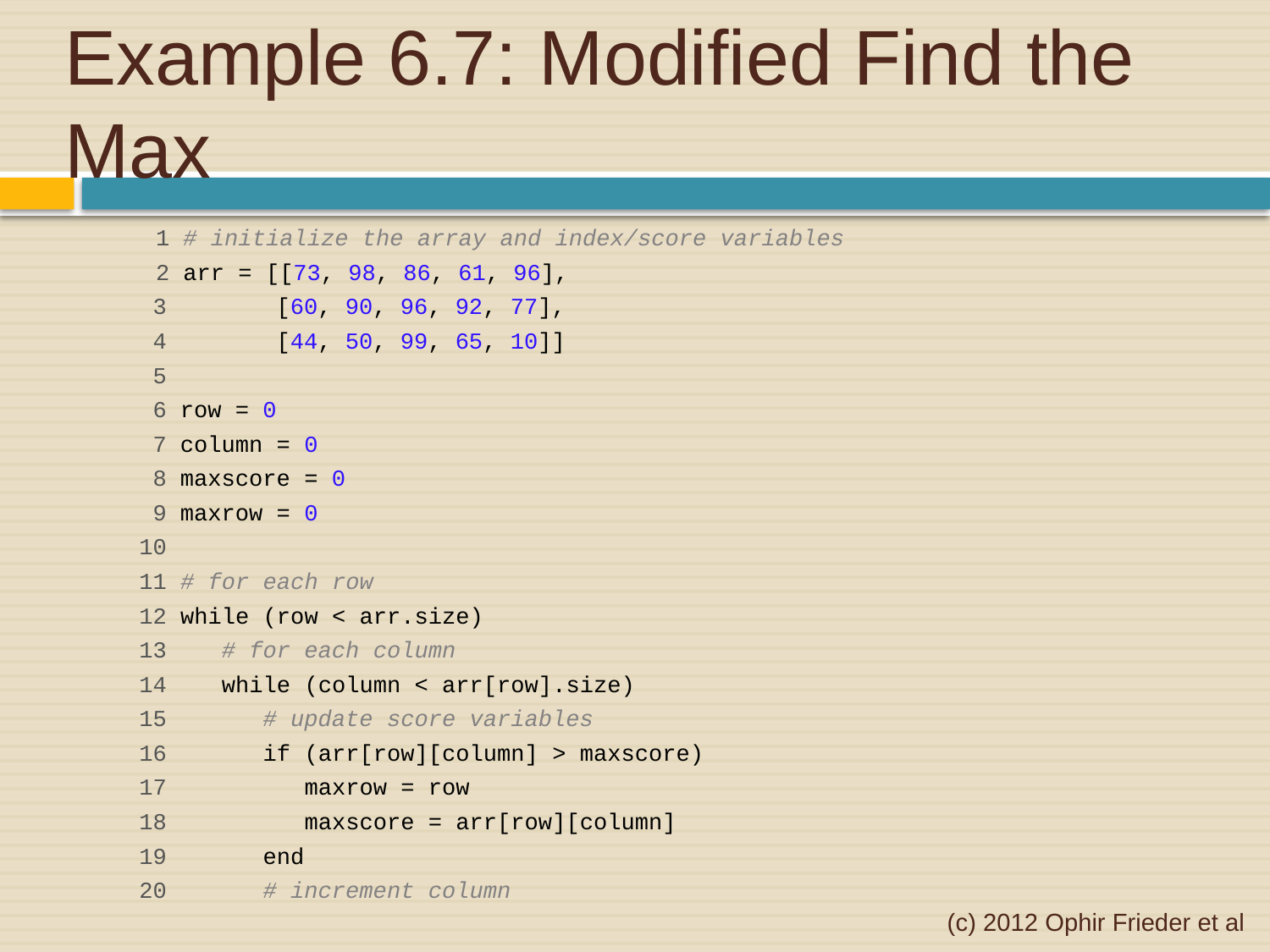

# Example 6.7: Modified Find the Max
	 1 # initialize the array and index/score variables
	 2 arr = [[73, 98, 86, 61, 96],
    3        [60, 90, 96, 92, 77],
    4        [44, 50, 99, 65, 10]]
    5
    6 row = 0
    7 column = 0
    8 maxscore = 0
    9 maxrow = 0
   10
   11 # for each row
   12 while (row < arr.size)
   13    # for each column
   14    while (column < arr[row].size)
   15       # update score variables
   16       if (arr[row][column] > maxscore)
   17          maxrow = row
   18          maxscore = arr[row][column]
   19       end
   20       # increment column

(c) 2012 Ophir Frieder et al